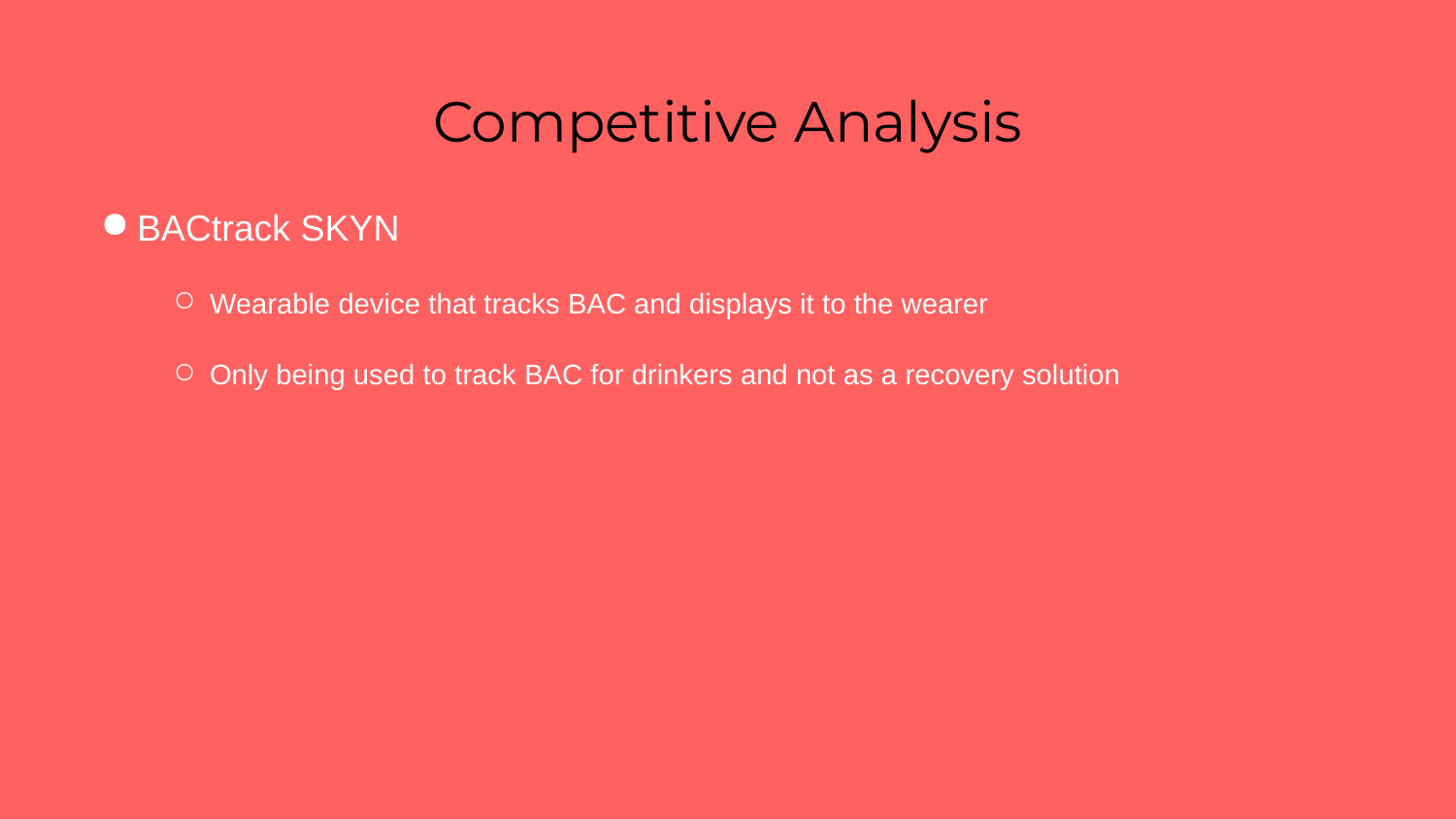

# Competitive Analysis
BACtrack SKYN
Wearable device that tracks BAC and displays it to the wearer
Only being used to track BAC for drinkers and not as a recovery solution